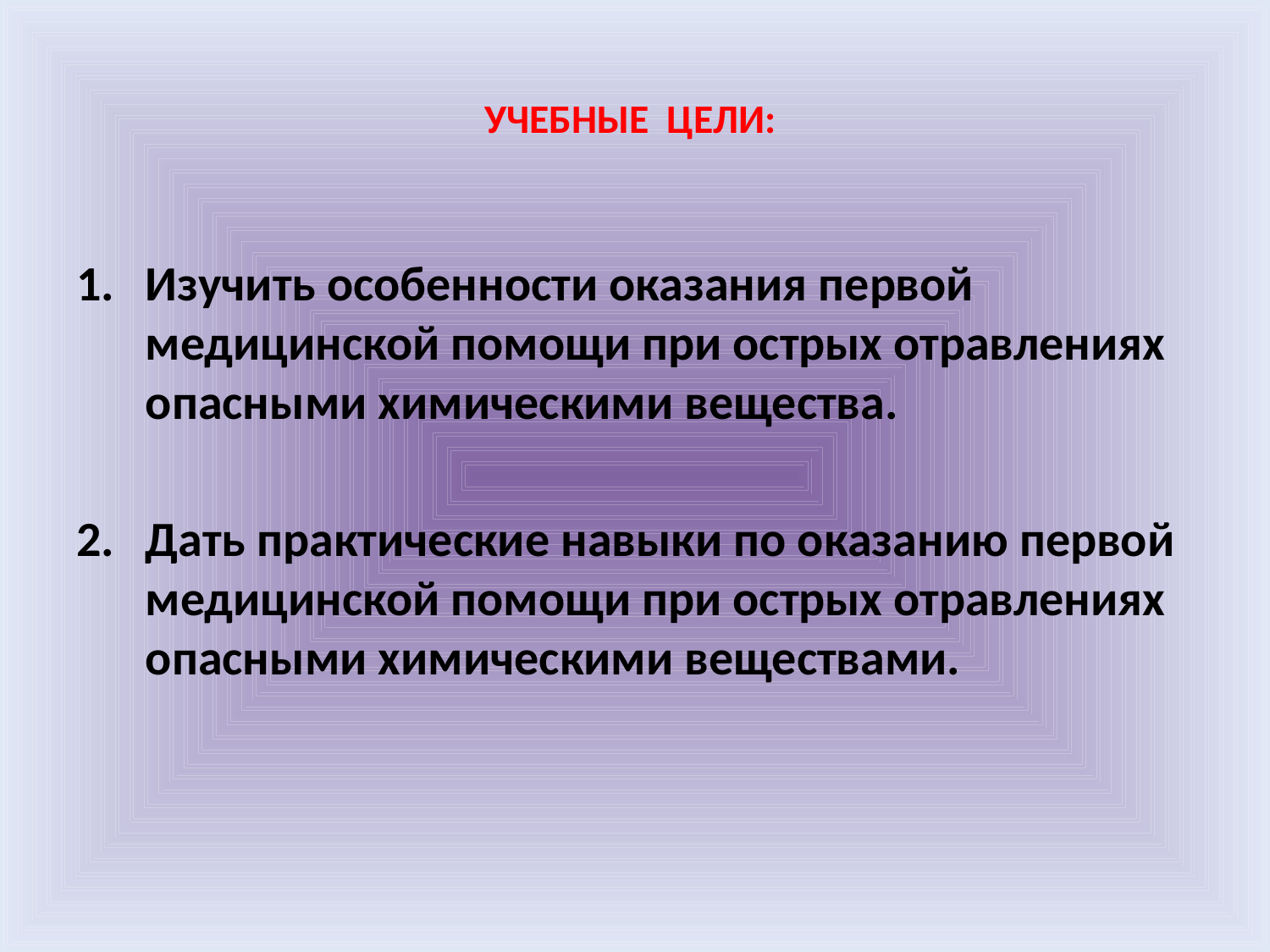

# УЧЕБНЫЕ  ЦЕЛИ:

Изучить особенности оказания первой медицинской помощи при острых отравлениях опасными химическими вещества.

Дать практические навыки по оказанию первой медицинской помощи при острых отравлениях опасными химическими веществами.